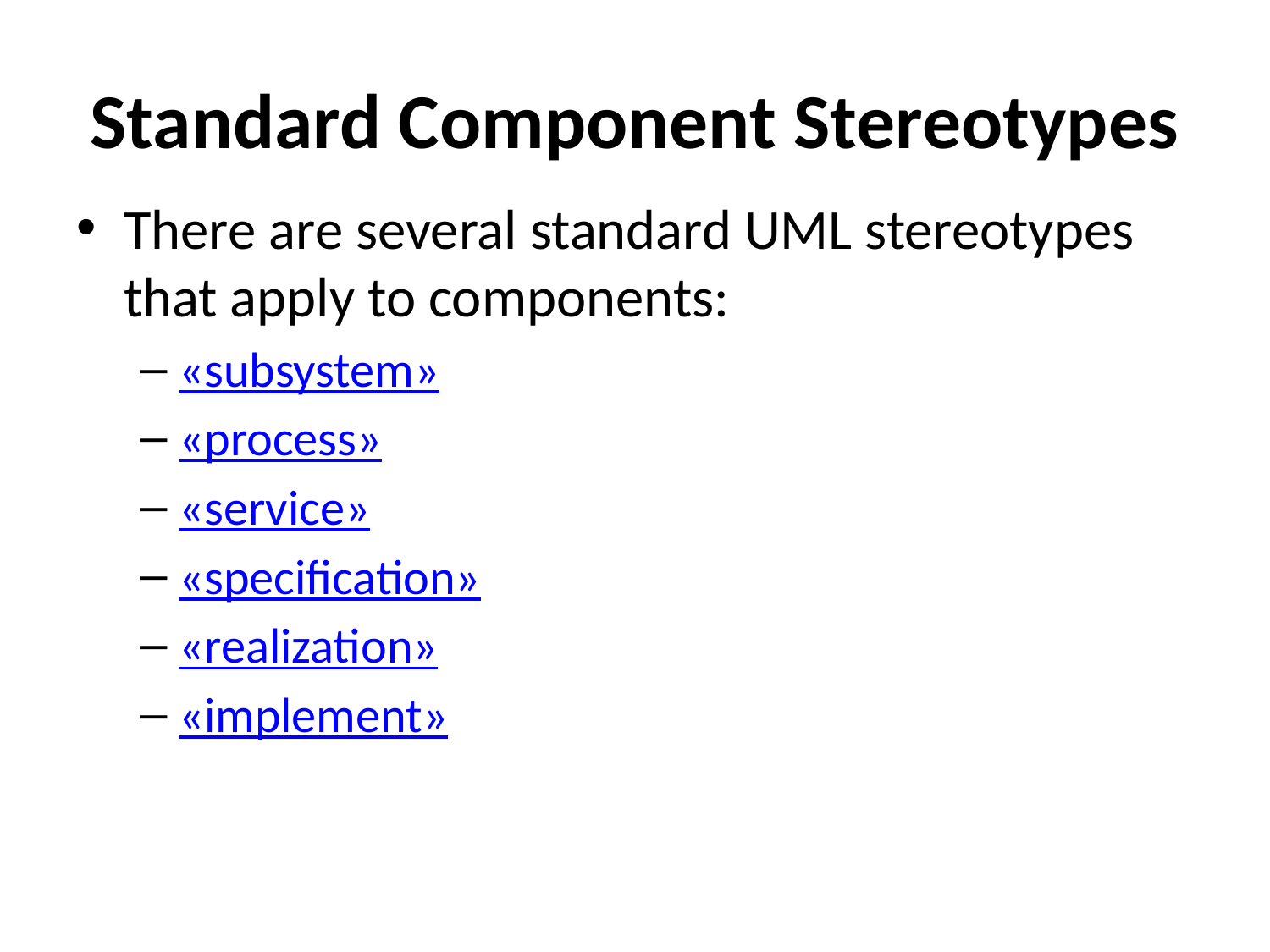

# Standard Component Stereotypes
There are several standard UML stereotypes that apply to components:
«subsystem»
«process»
«service»
«specification»
«realization»
«implement»